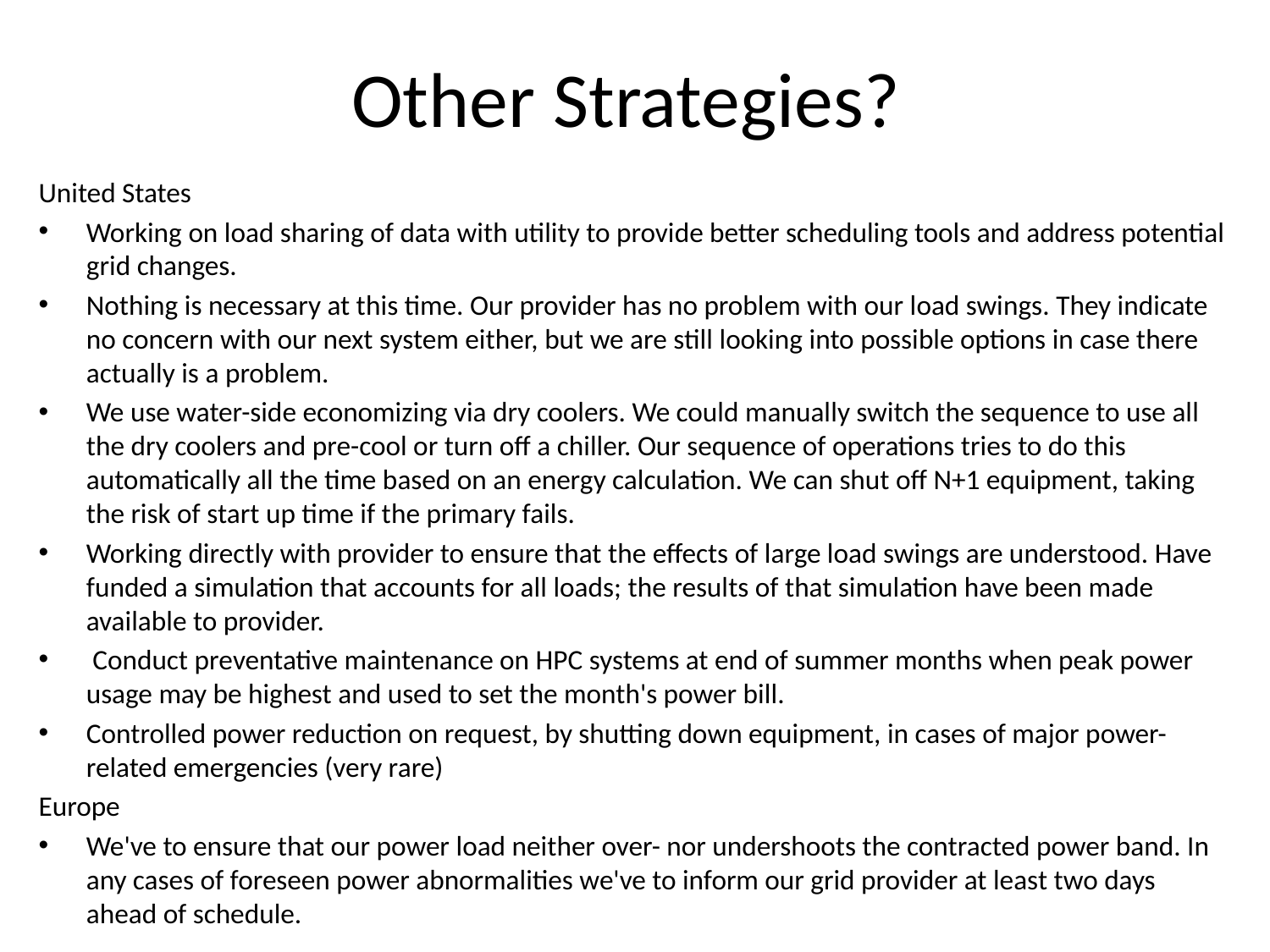

# Other Strategies?
United States
Working on load sharing of data with utility to provide better scheduling tools and address potential grid changes.
Nothing is necessary at this time. Our provider has no problem with our load swings. They indicate no concern with our next system either, but we are still looking into possible options in case there actually is a problem.
We use water-side economizing via dry coolers. We could manually switch the sequence to use all the dry coolers and pre-cool or turn off a chiller. Our sequence of operations tries to do this automatically all the time based on an energy calculation. We can shut off N+1 equipment, taking the risk of start up time if the primary fails.
Working directly with provider to ensure that the effects of large load swings are understood. Have funded a simulation that accounts for all loads; the results of that simulation have been made available to provider.
 Conduct preventative maintenance on HPC systems at end of summer months when peak power usage may be highest and used to set the month's power bill.
Controlled power reduction on request, by shutting down equipment, in cases of major power-related emergencies (very rare)
Europe
We've to ensure that our power load neither over- nor undershoots the contracted power band. In any cases of foreseen power abnormalities we've to inform our grid provider at least two days ahead of schedule.